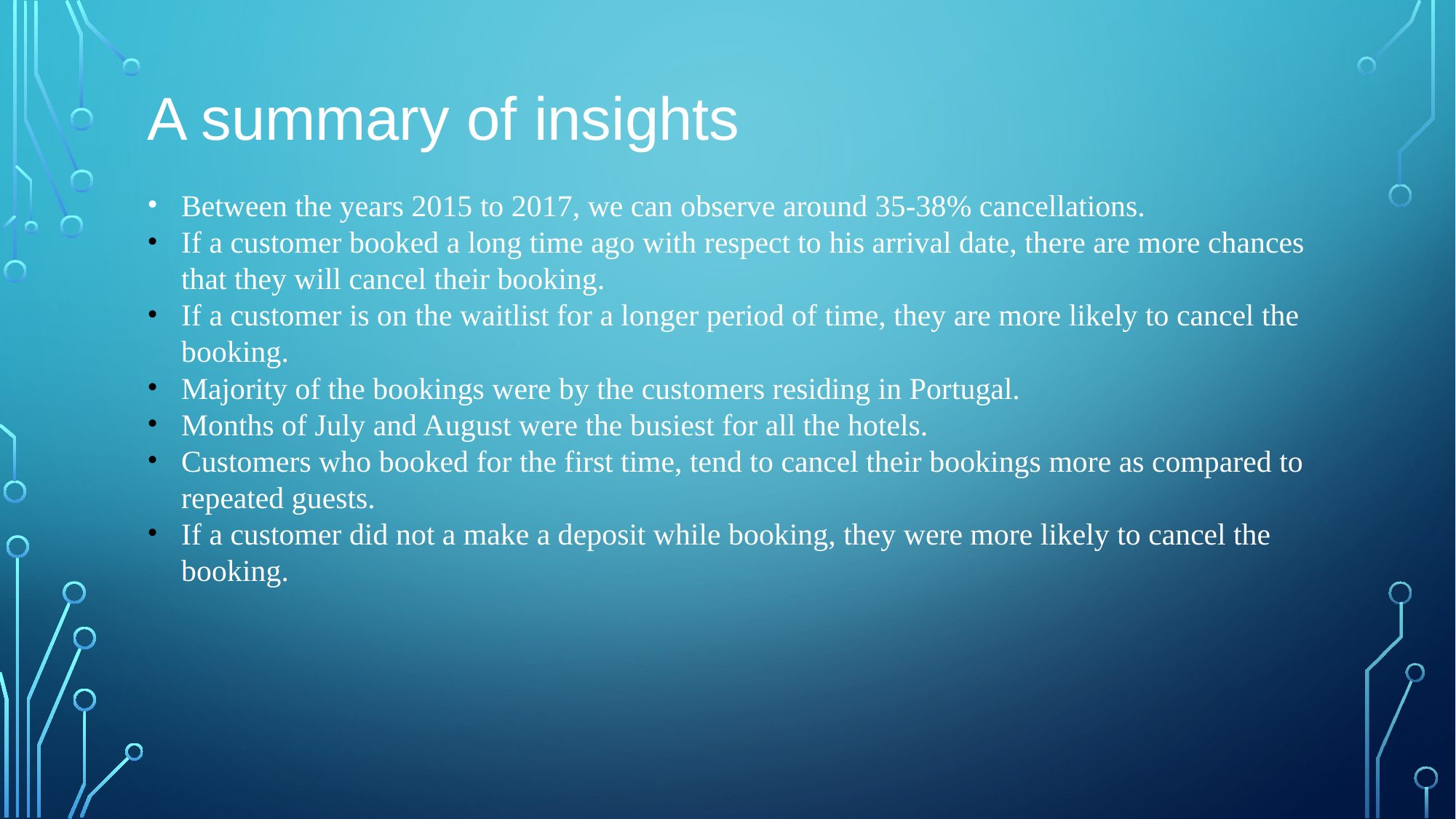

# A summary of insights
Between the years 2015 to 2017, we can observe around 35-38% cancellations.
If a customer booked a long time ago with respect to his arrival date, there are more chances that they will cancel their booking.
If a customer is on the waitlist for a longer period of time, they are more likely to cancel the booking.
Majority of the bookings were by the customers residing in Portugal.
Months of July and August were the busiest for all the hotels.
Customers who booked for the first time, tend to cancel their bookings more as compared to repeated guests.
If a customer did not a make a deposit while booking, they were more likely to cancel the booking.